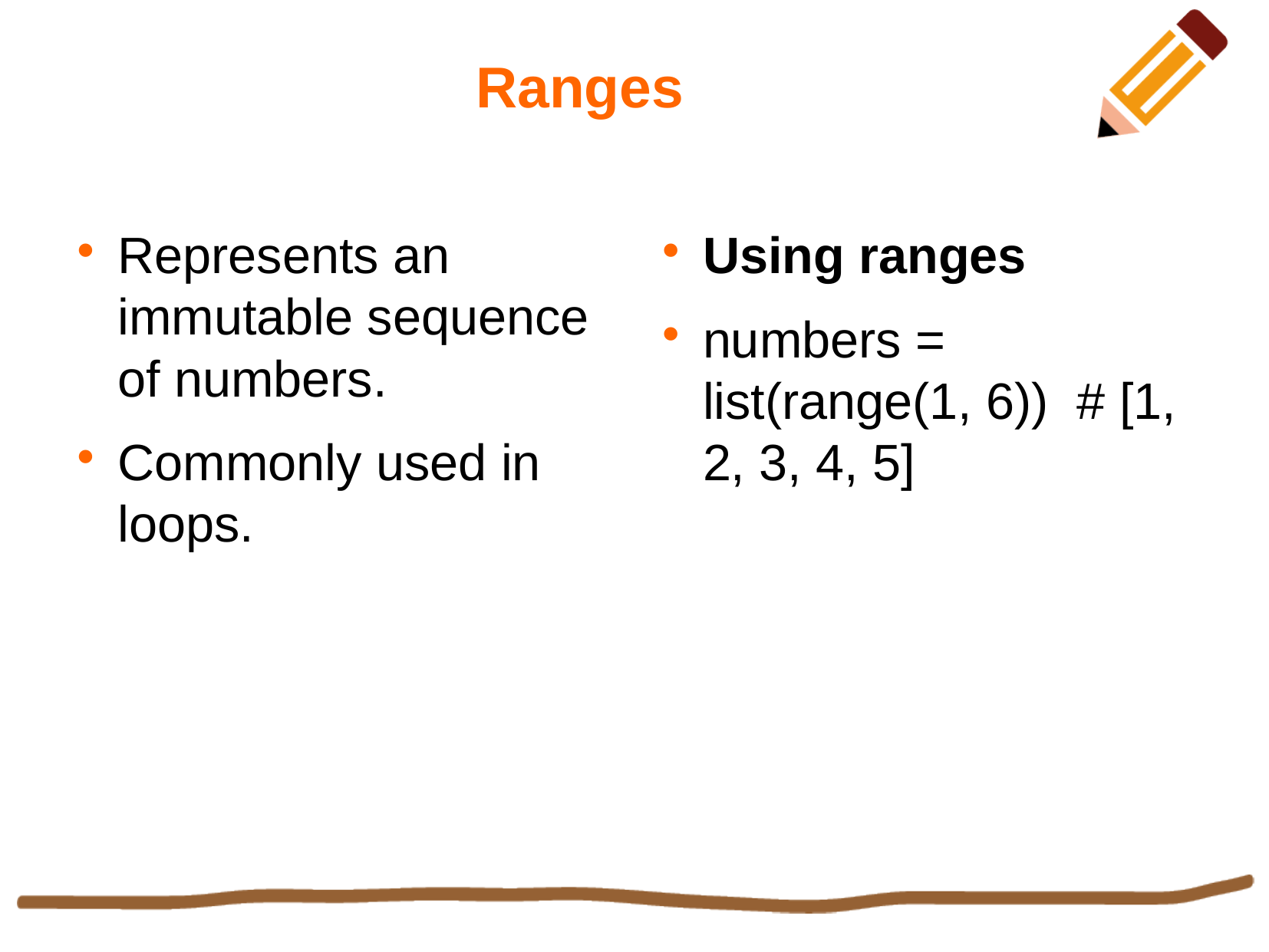

Ranges
Represents an immutable sequence of numbers.
Commonly used in loops.
Using ranges
numbers = list(range(1, 6))  # [1, 2, 3, 4, 5]